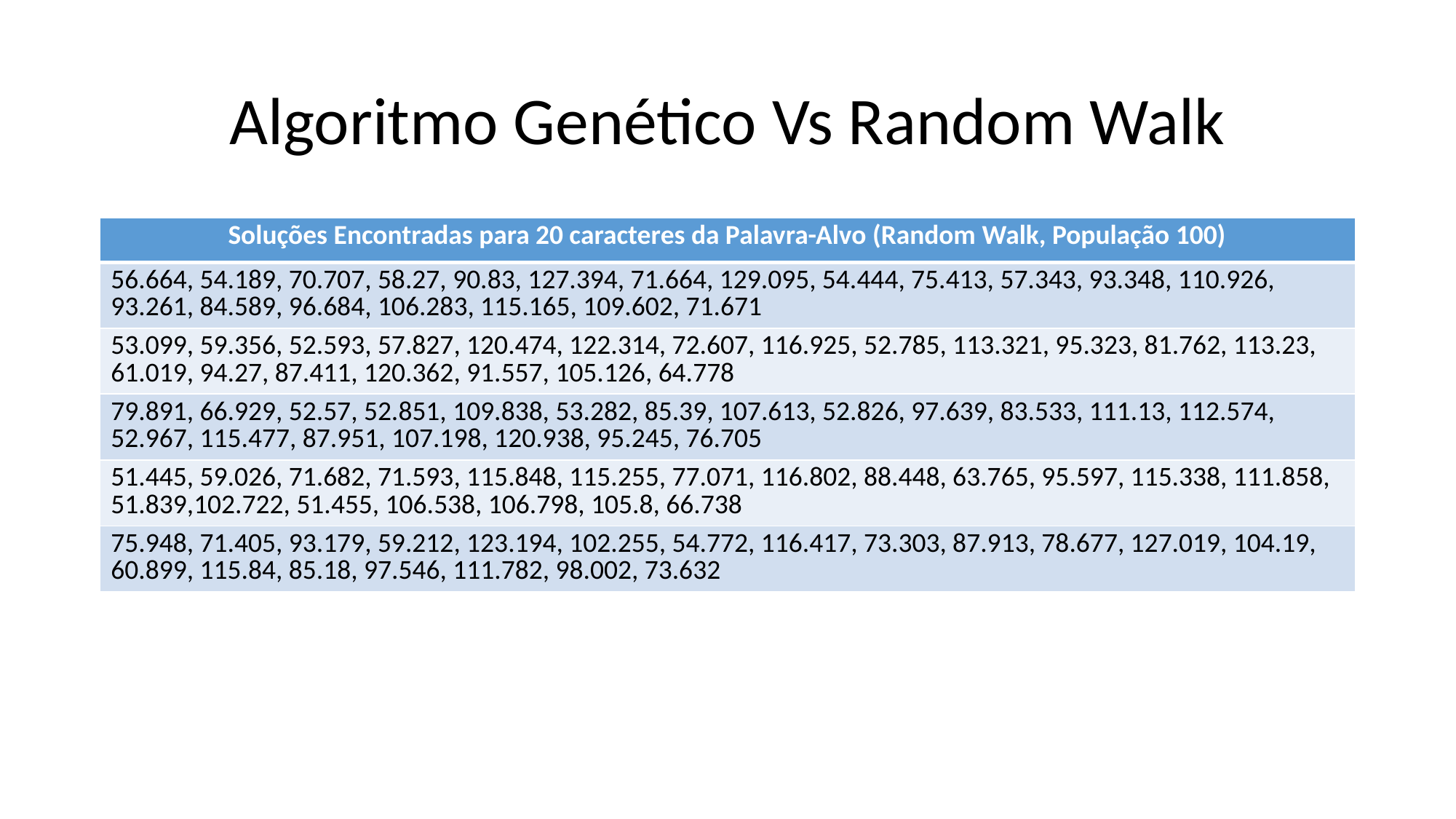

# Algoritmo Genético Vs Random Walk
| Soluções Encontradas para 20 caracteres da Palavra-Alvo (Random Walk, População 100) |
| --- |
| 56.664, 54.189, 70.707, 58.27, 90.83, 127.394, 71.664, 129.095, 54.444, 75.413, 57.343, 93.348, 110.926, 93.261, 84.589, 96.684, 106.283, 115.165, 109.602, 71.671 |
| 53.099, 59.356, 52.593, 57.827, 120.474, 122.314, 72.607, 116.925, 52.785, 113.321, 95.323, 81.762, 113.23, 61.019, 94.27, 87.411, 120.362, 91.557, 105.126, 64.778 |
| 79.891, 66.929, 52.57, 52.851, 109.838, 53.282, 85.39, 107.613, 52.826, 97.639, 83.533, 111.13, 112.574, 52.967, 115.477, 87.951, 107.198, 120.938, 95.245, 76.705 |
| 51.445, 59.026, 71.682, 71.593, 115.848, 115.255, 77.071, 116.802, 88.448, 63.765, 95.597, 115.338, 111.858, 51.839,102.722, 51.455, 106.538, 106.798, 105.8, 66.738 |
| 75.948, 71.405, 93.179, 59.212, 123.194, 102.255, 54.772, 116.417, 73.303, 87.913, 78.677, 127.019, 104.19, 60.899, 115.84, 85.18, 97.546, 111.782, 98.002, 73.632 |